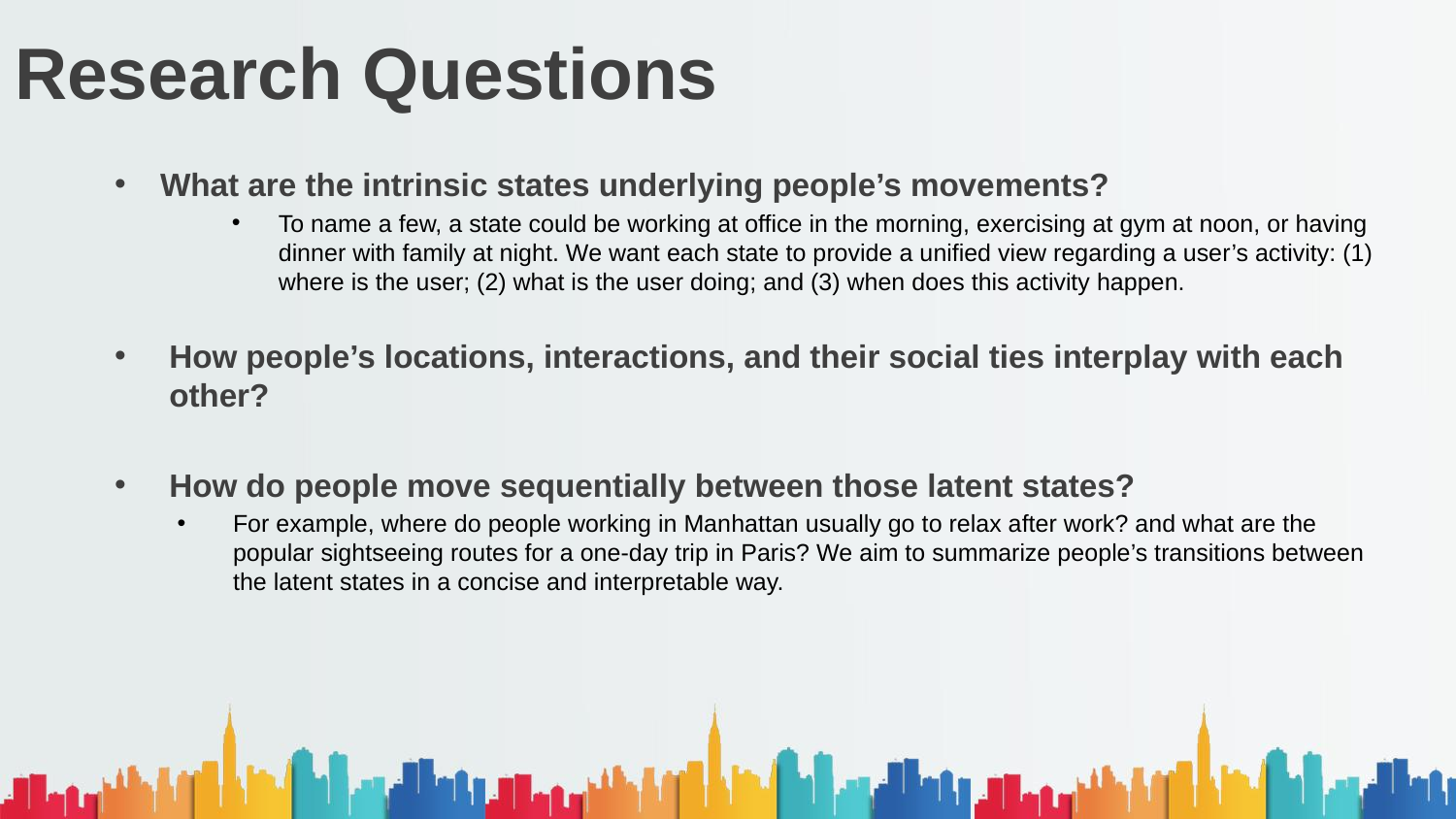

# Research Questions
What are the intrinsic states underlying people’s movements?
To name a few, a state could be working at office in the morning, exercising at gym at noon, or having dinner with family at night. We want each state to provide a unified view regarding a user’s activity: (1) where is the user; (2) what is the user doing; and (3) when does this activity happen.

How people’s locations, interactions, and their social ties interplay with each other?

How do people move sequentially between those latent states?
For example, where do people working in Manhattan usually go to relax after work? and what are the popular sightseeing routes for a one-day trip in Paris? We aim to summarize people’s transitions between the latent states in a concise and interpretable way.